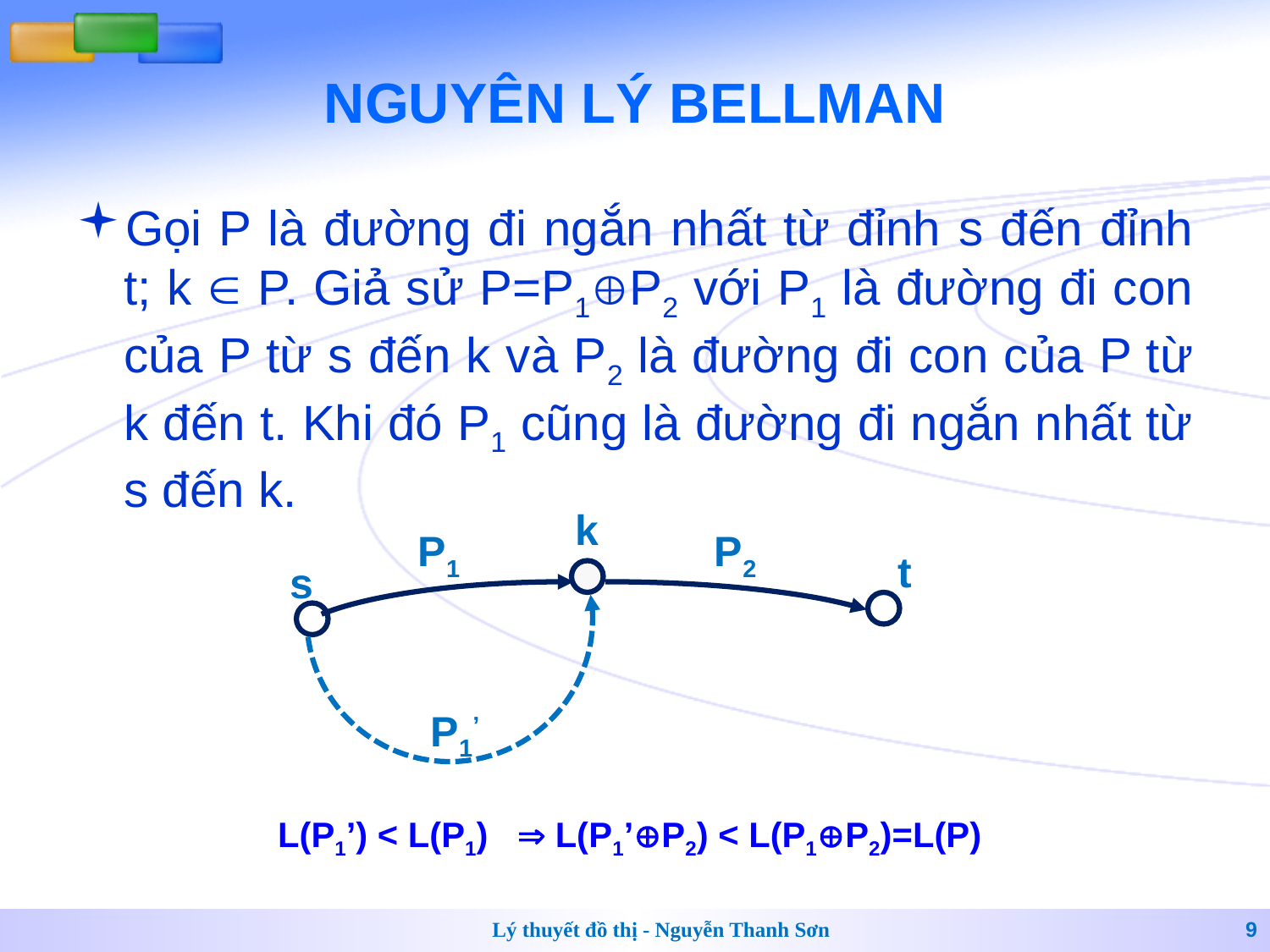

# NGUYÊN LÝ BELLMAN
Gọi P là đường đi ngắn nhất từ đỉnh s đến đỉnh t; k ∈ P. Giả sử P=P1⊕P2 với P1 là đường đi con của P từ s đến k và P2 là đường đi con của P từ k đến t. Khi đó P1 cũng là đường đi ngắn nhất từ s đến k.

k
P1
P2
t
s

P1’
L(P1’) < L(P1)   ⇒ L(P1’⊕P2) < L(P1⊕P2)=L(P)
Lý thuyết đồ thị - Nguyễn Thanh Sơn
9